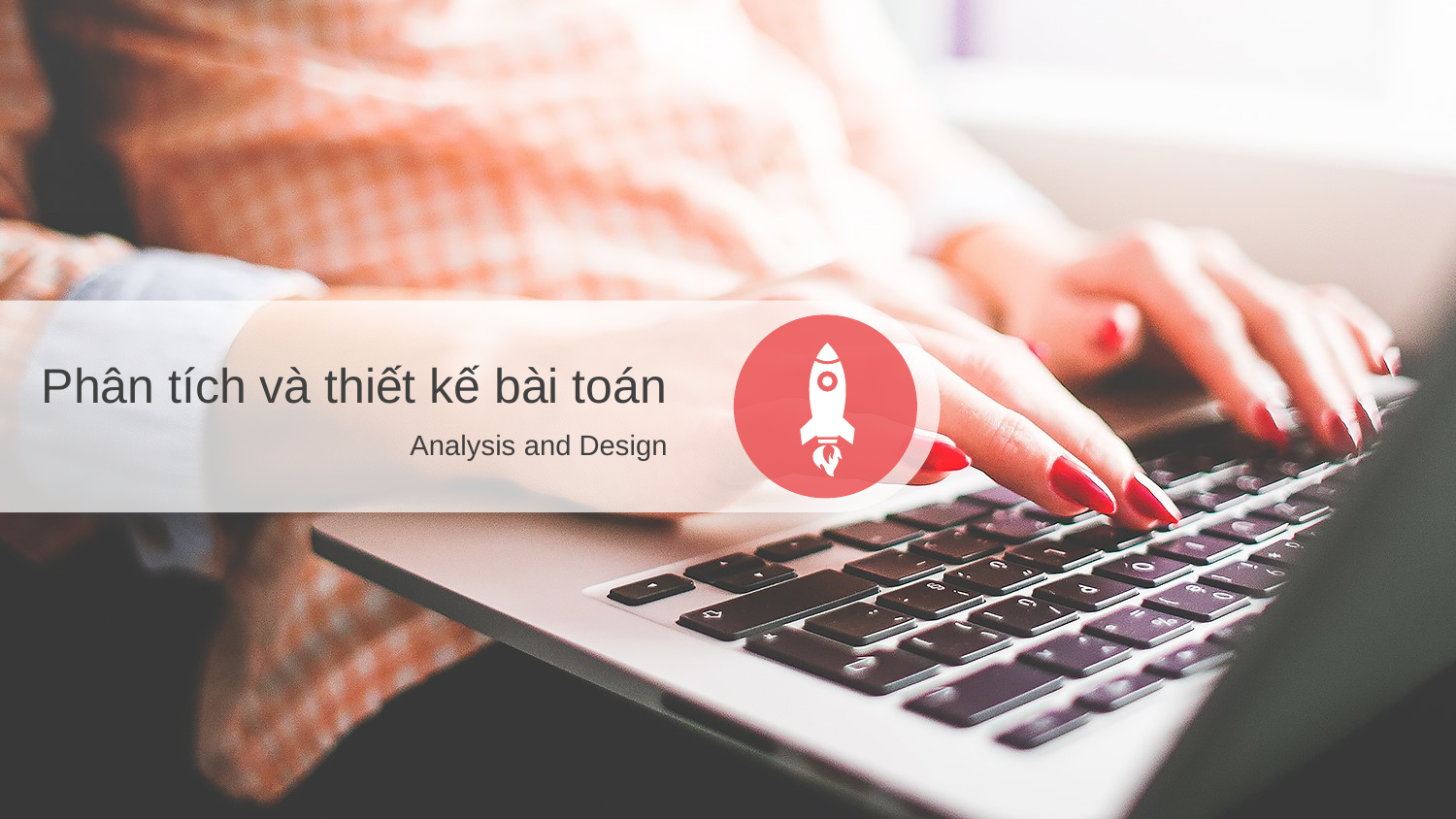

Phân tích và thiết kế bài toán
Analysis and Design